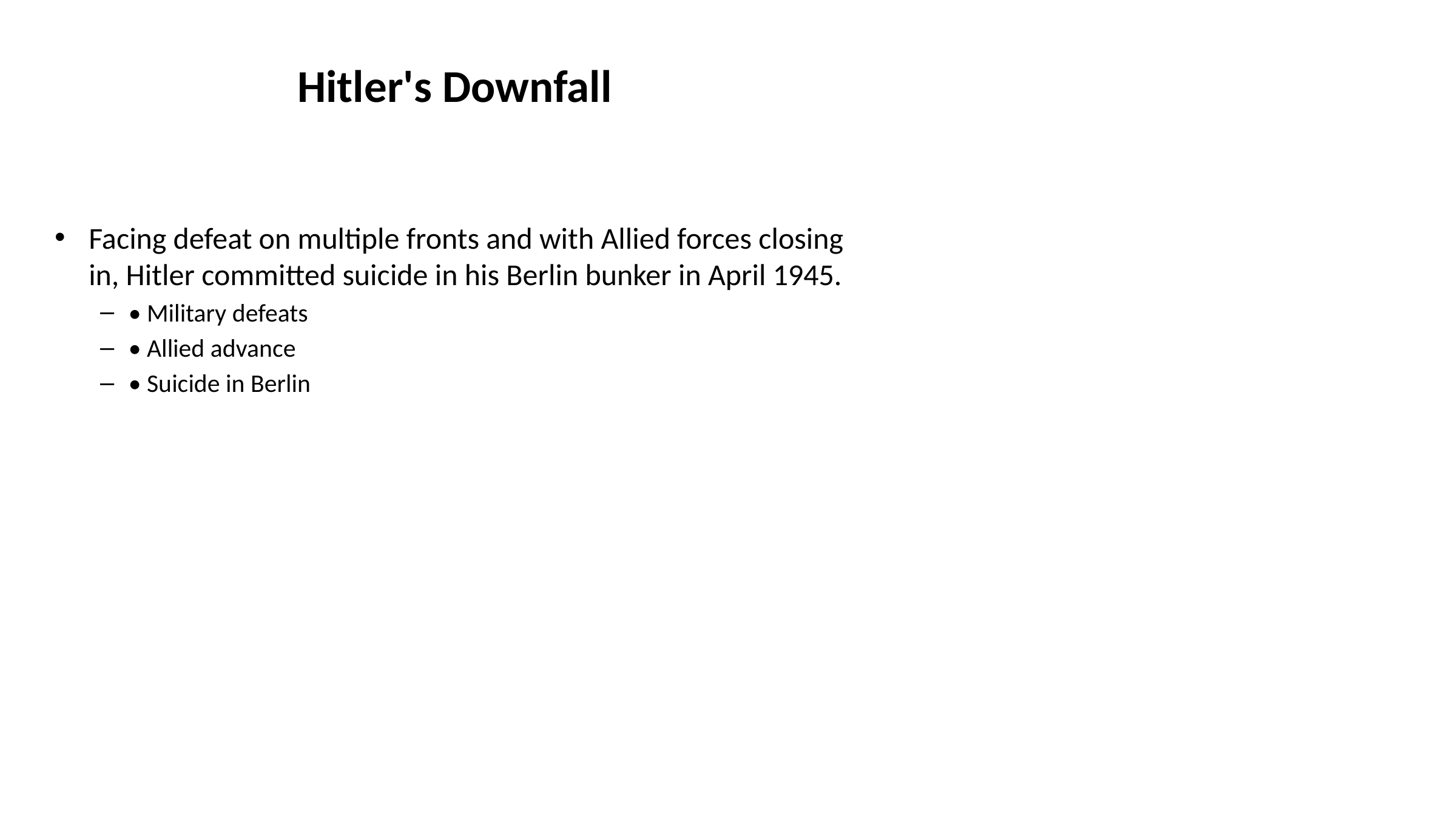

# Hitler's Downfall

Facing defeat on multiple fronts and with Allied forces closing in, Hitler committed suicide in his Berlin bunker in April 1945.
• Military defeats
• Allied advance
• Suicide in Berlin